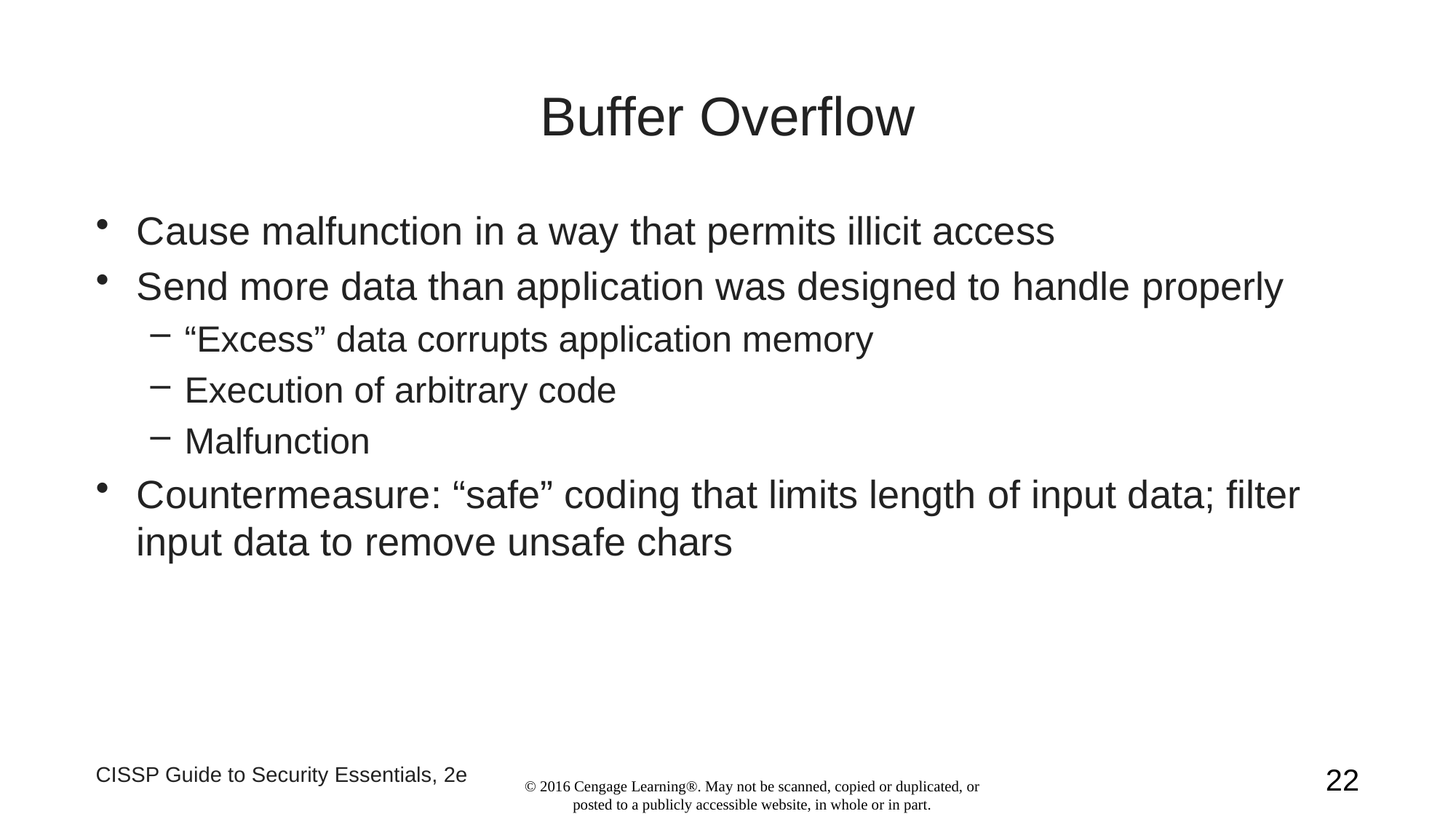

# Buffer Overflow
Cause malfunction in a way that permits illicit access
Send more data than application was designed to handle properly
“Excess” data corrupts application memory
Execution of arbitrary code
Malfunction
Countermeasure: “safe” coding that limits length of input data; filter input data to remove unsafe chars
CISSP Guide to Security Essentials, 2e
22
© 2016 Cengage Learning®. May not be scanned, copied or duplicated, or posted to a publicly accessible website, in whole or in part.